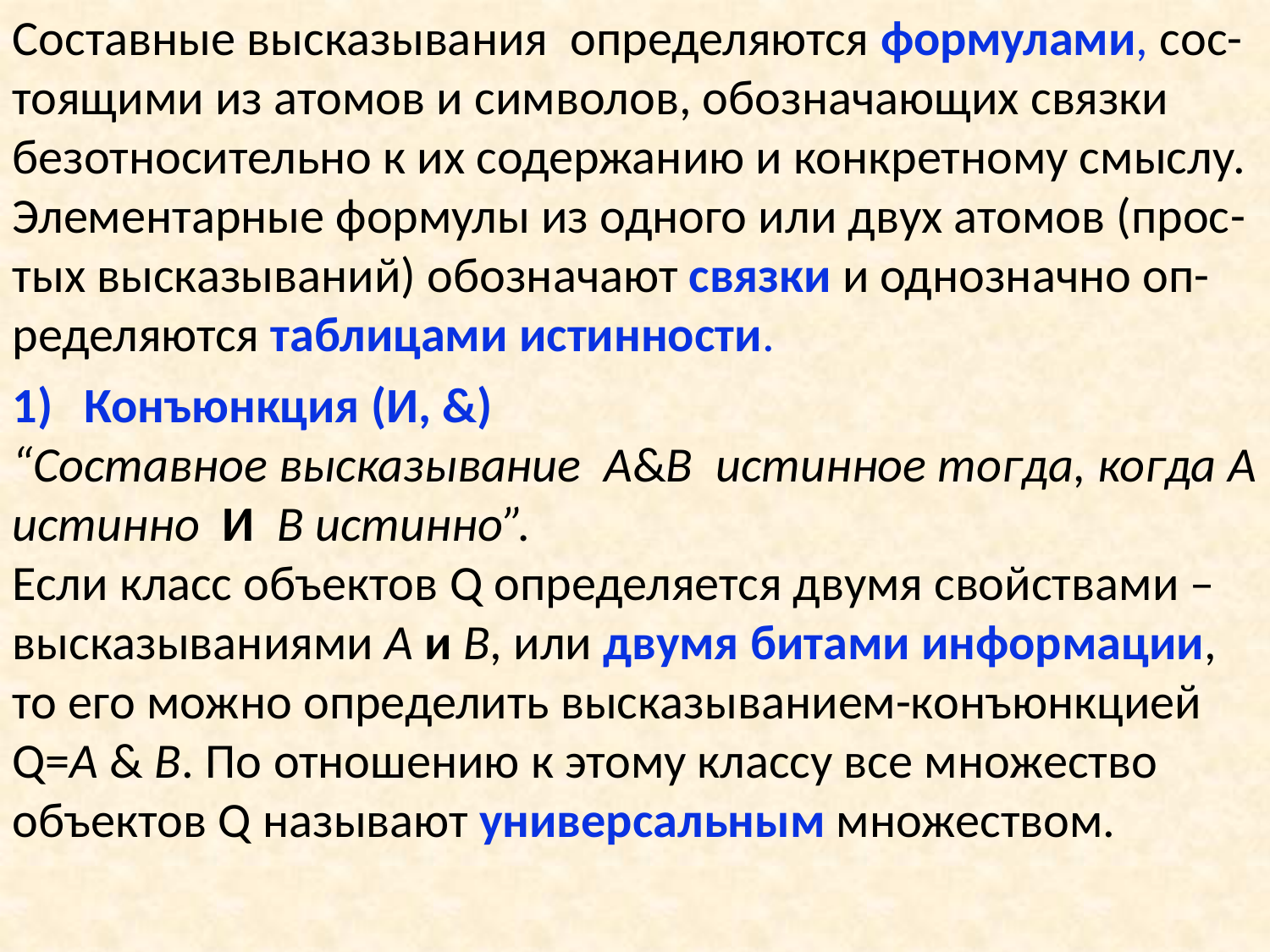

Составные высказывания  определяются формулами, сос-тоящими из атомов и символов, обозначающих связки безотносительно к их содержанию и конкретному смыслу. Элементарные формулы из одного или двух атомов (прос-тых высказываний) обозначают связки и однозначно оп-ределяются таблицами истинности.
Конъюнкция (И, &)
“Составное высказывание  A&B  истинное тогда, когда А истинно  И  В истинно”.
Если класс объектов Q определяется двумя свойствами – высказываниями А и В, или двумя битами информации, то его можно определить высказыванием-конъюнкцией Q=A & B. По отношению к этому классу все множество объектов Q называют универсальным множеством.